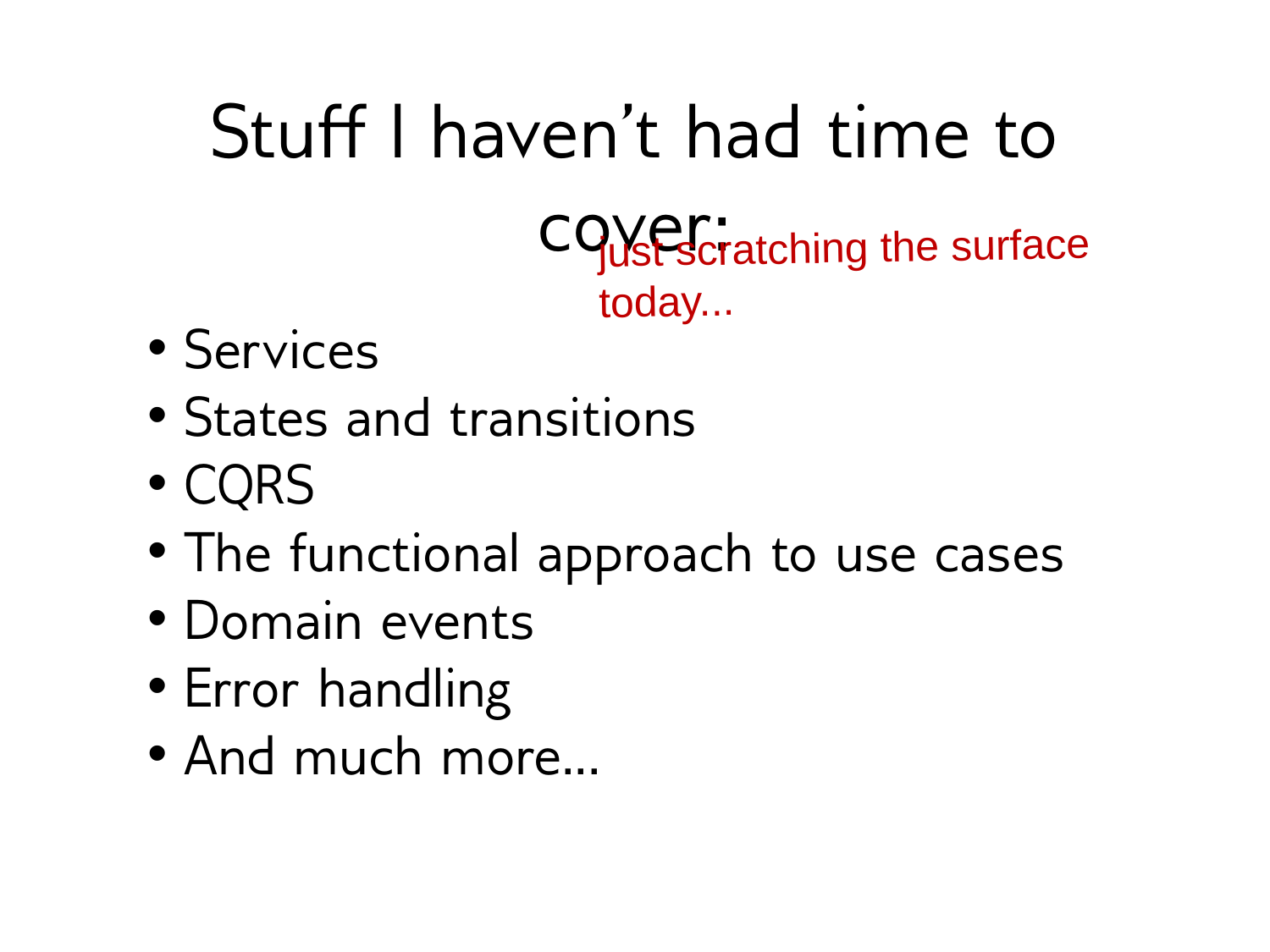

# Stuff I haven’t had time to cover:
just scratching the surface today...
 Services
 States and transitions
 CQRS
 The functional approach to use cases
 Domain events
 Error handling
 And much more...